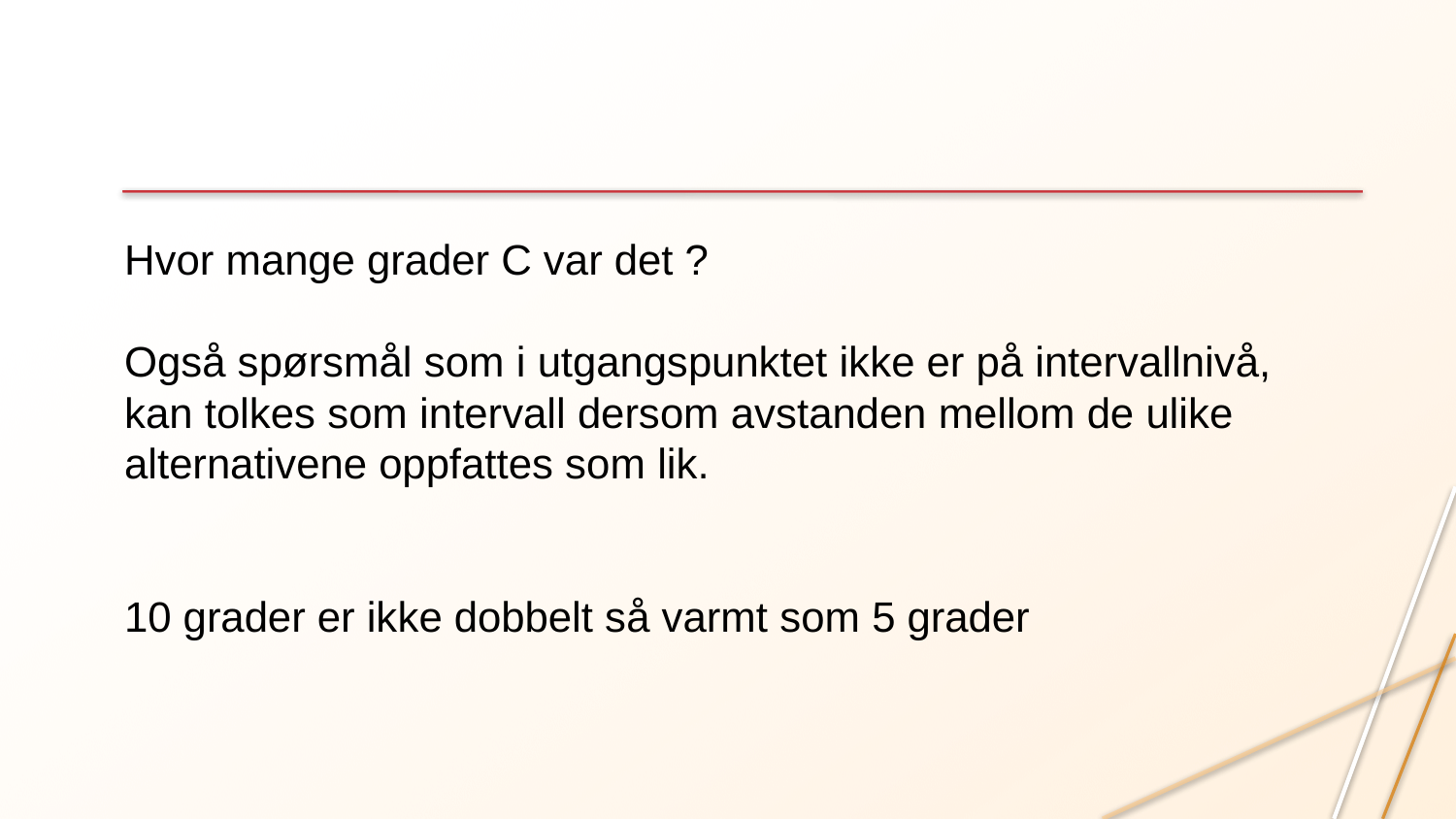

#
Hvor mange grader C var det ?

Også spørsmål som i utgangspunktet ikke er på intervallnivå, kan tolkes som intervall dersom avstanden mellom de ulike alternativene oppfattes som lik.

10 grader er ikke dobbelt så varmt som 5 grader